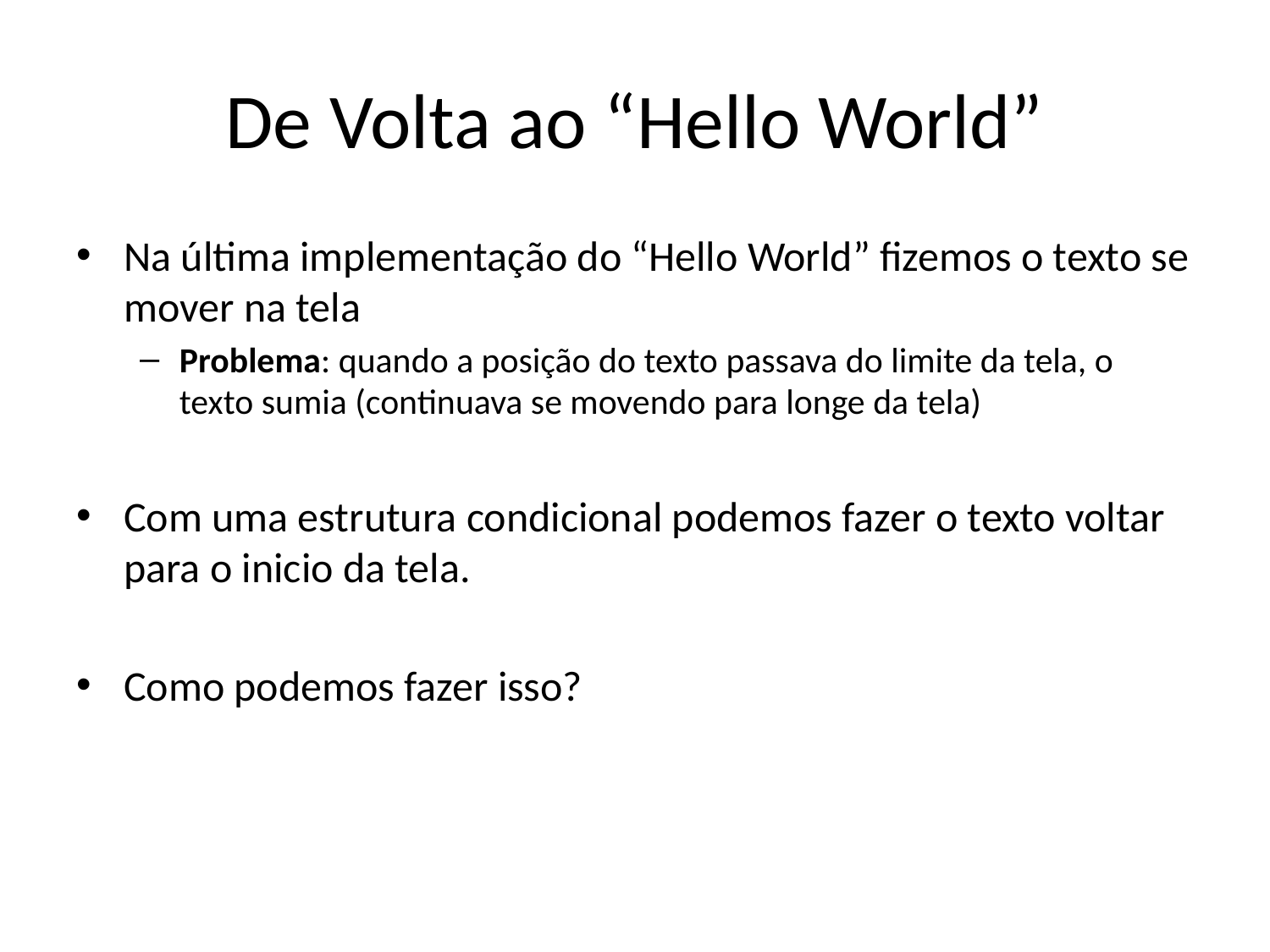

# De Volta ao “Hello World”
Na última implementação do “Hello World” fizemos o texto se mover na tela
Problema: quando a posição do texto passava do limite da tela, o texto sumia (continuava se movendo para longe da tela)

Com uma estrutura condicional podemos fazer o texto voltar para o inicio da tela.

Como podemos fazer isso?